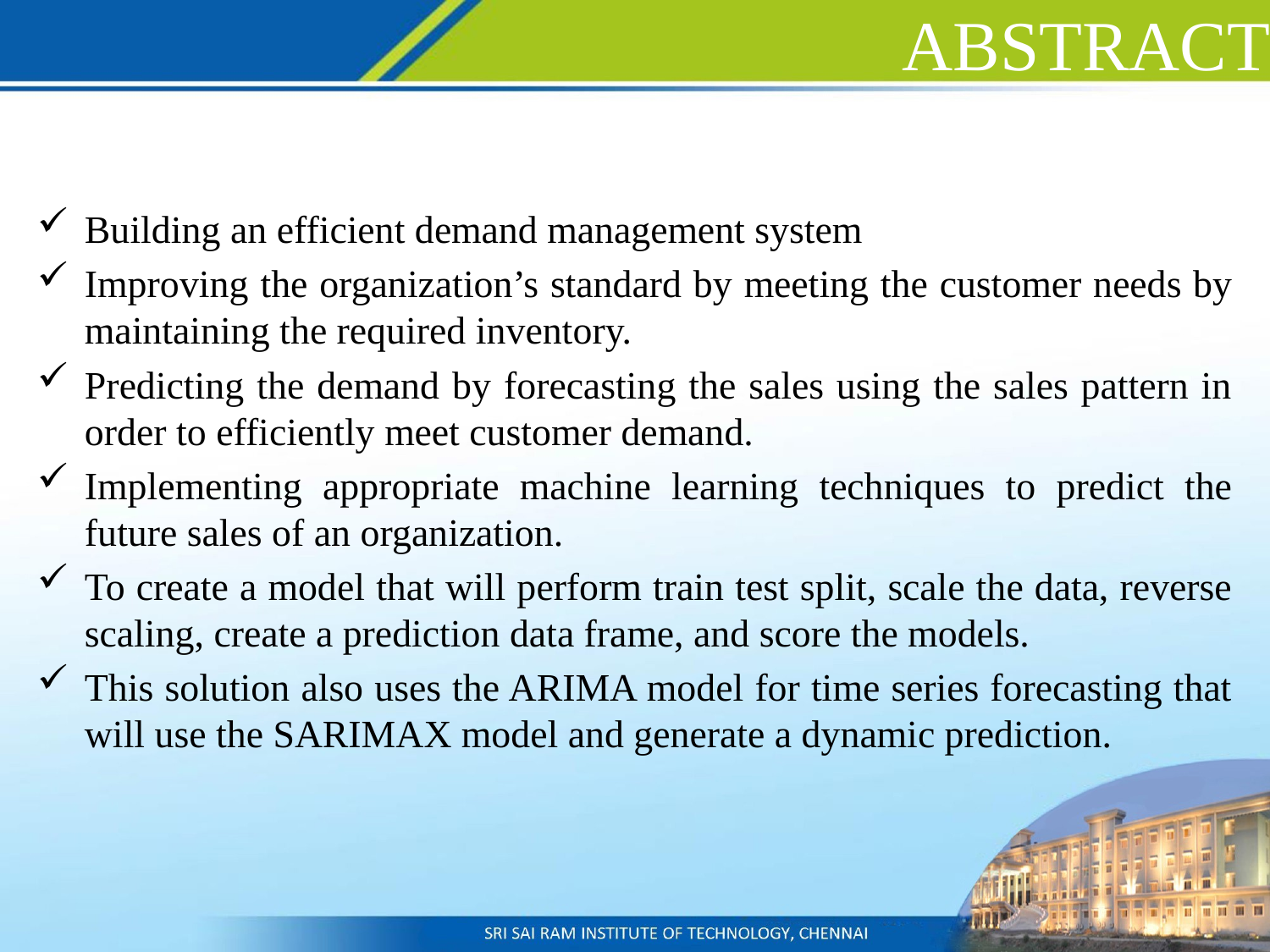

# ABSTRACT
Building an efficient demand management system
Improving the organization’s standard by meeting the customer needs by maintaining the required inventory.
Predicting the demand by forecasting the sales using the sales pattern in order to efficiently meet customer demand.
Implementing appropriate machine learning techniques to predict the future sales of an organization.
To create a model that will perform train test split, scale the data, reverse scaling, create a prediction data frame, and score the models.
This solution also uses the ARIMA model for time series forecasting that will use the SARIMAX model and generate a dynamic prediction.